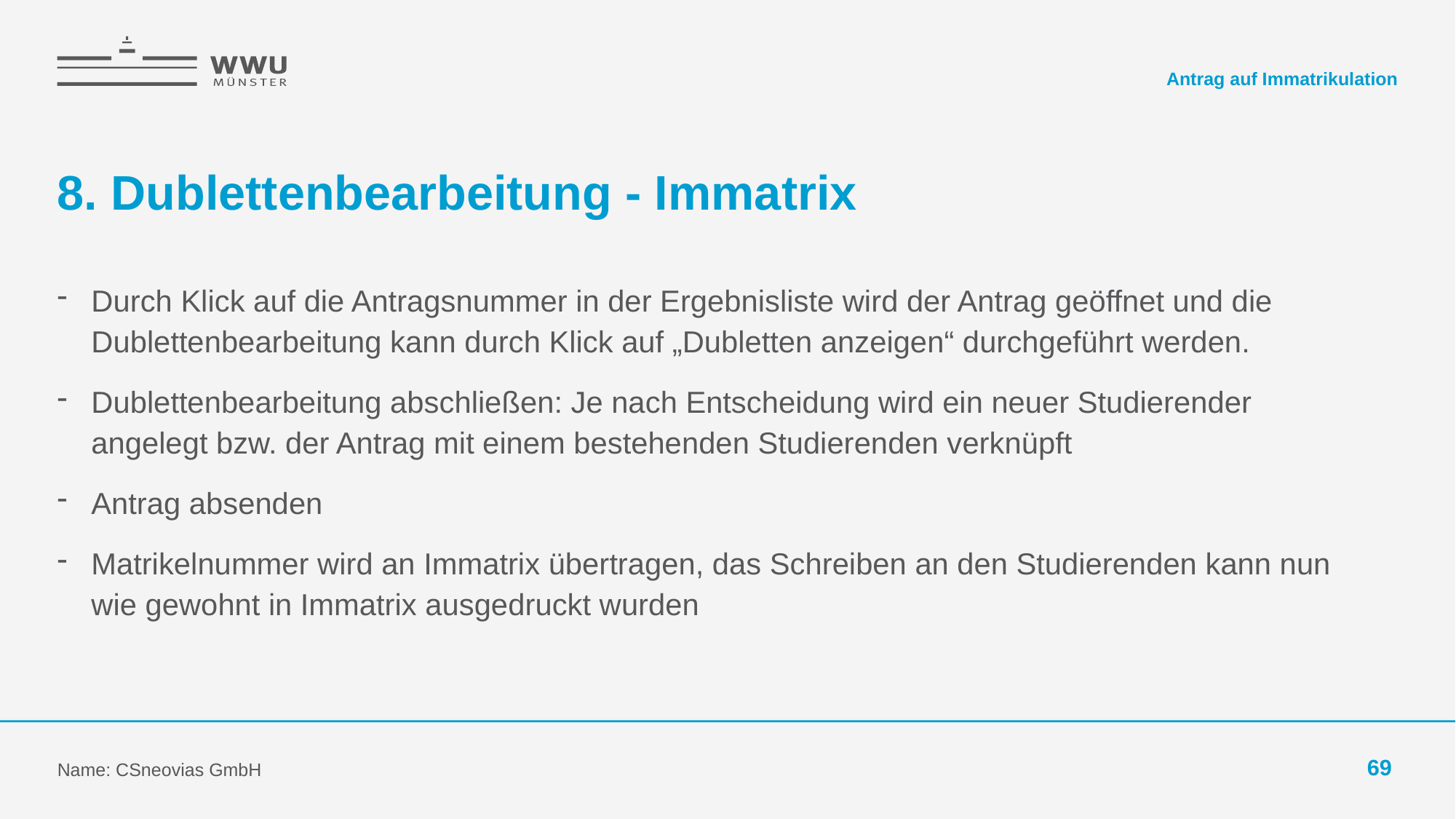

Antrag auf Immatrikulation
# 8. Dublettenbearbeitung - Immatrix
Durch Klick auf die Antragsnummer in der Ergebnisliste wird der Antrag geöffnet und die Dublettenbearbeitung kann durch Klick auf „Dubletten anzeigen“ durchgeführt werden.
Dublettenbearbeitung abschließen: Je nach Entscheidung wird ein neuer Studierender angelegt bzw. der Antrag mit einem bestehenden Studierenden verknüpft
Antrag absenden
Matrikelnummer wird an Immatrix übertragen, das Schreiben an den Studierenden kann nun wie gewohnt in Immatrix ausgedruckt wurden
Name: CSneovias GmbH
69